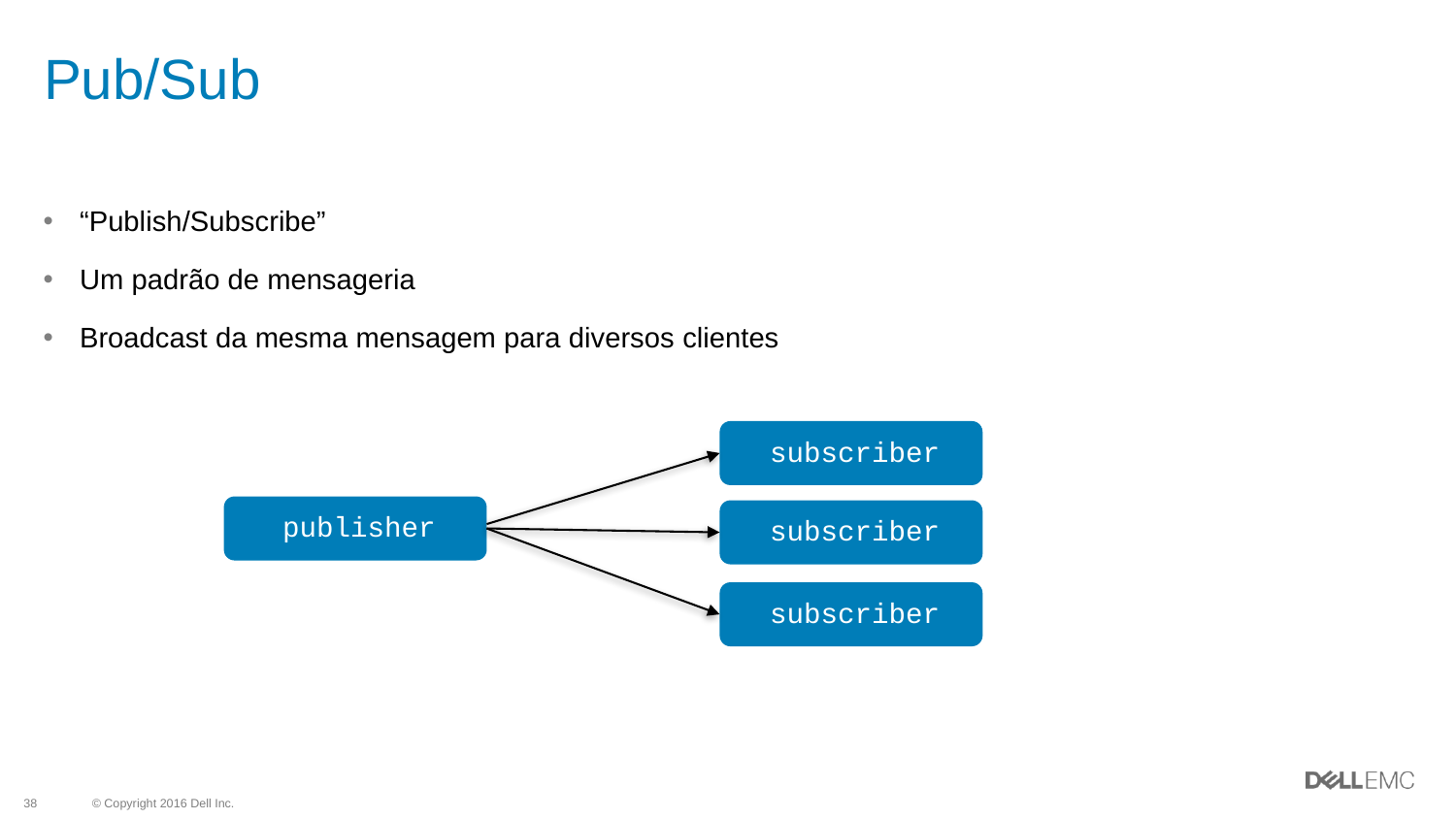

# Pub/Sub
“Publish/Subscribe”
Um padrão de mensageria
Broadcast da mesma mensagem para diversos clientes
subscriber
publisher
subscriber
subscriber